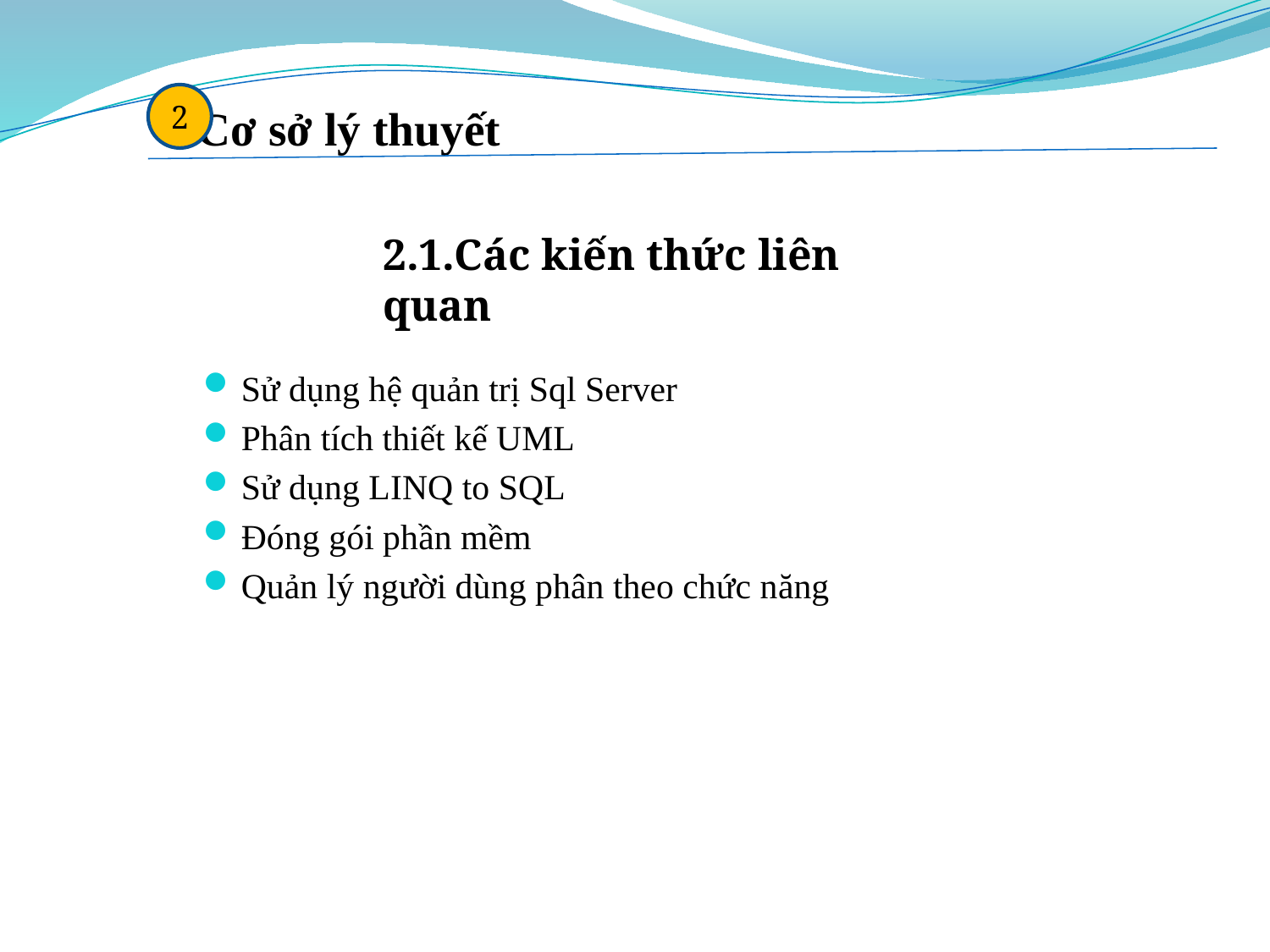

# Cơ sở lý thuyết
2
2.1.Các kiến thức liên quan
Sử dụng hệ quản trị Sql Server
Phân tích thiết kế UML
Sử dụng LINQ to SQL
Đóng gói phần mềm
Quản lý người dùng phân theo chức năng